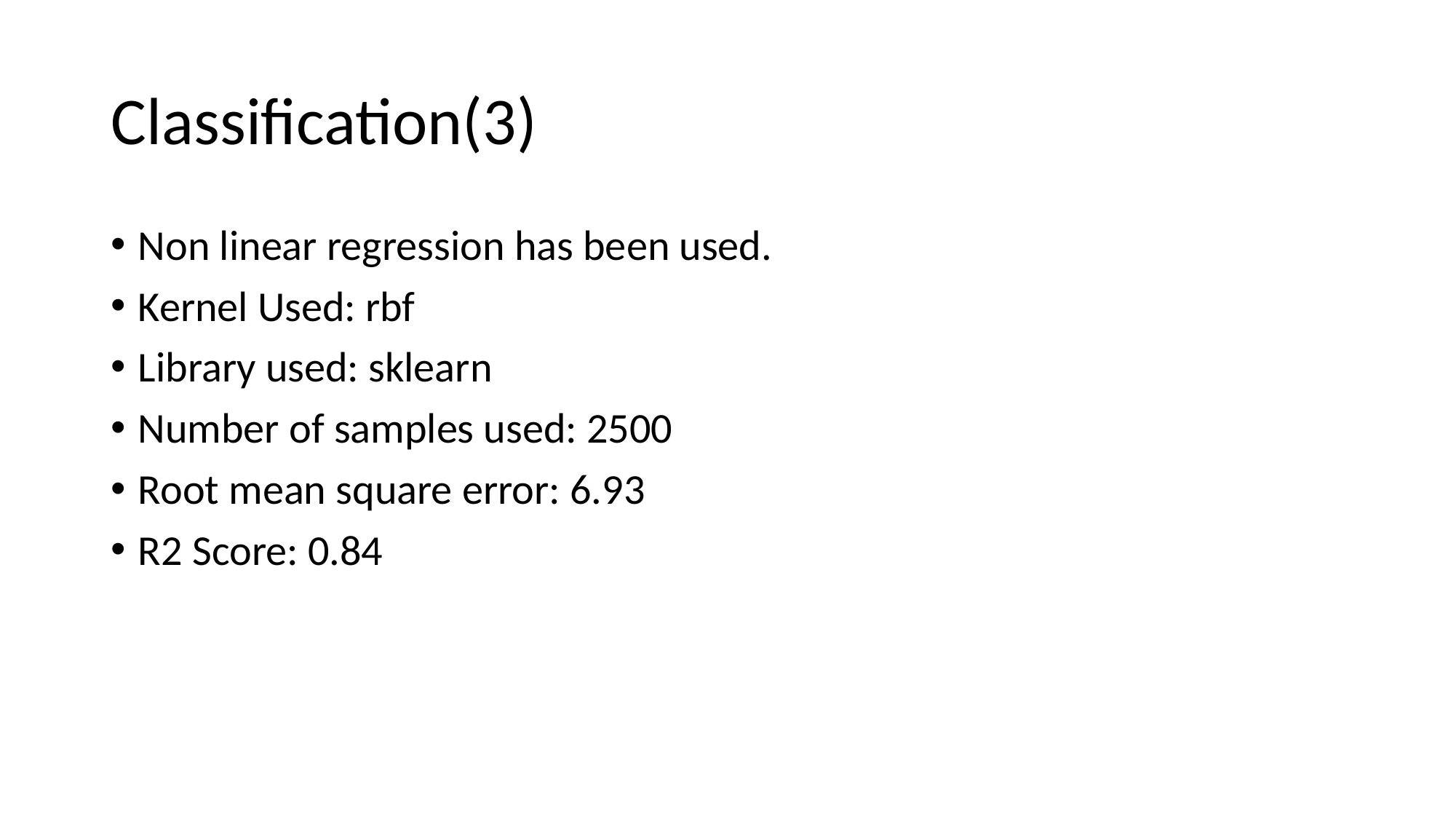

# Classification(3)
Non linear regression has been used.
Kernel Used: rbf
Library used: sklearn
Number of samples used: 2500
Root mean square error: 6.93
R2 Score: 0.84